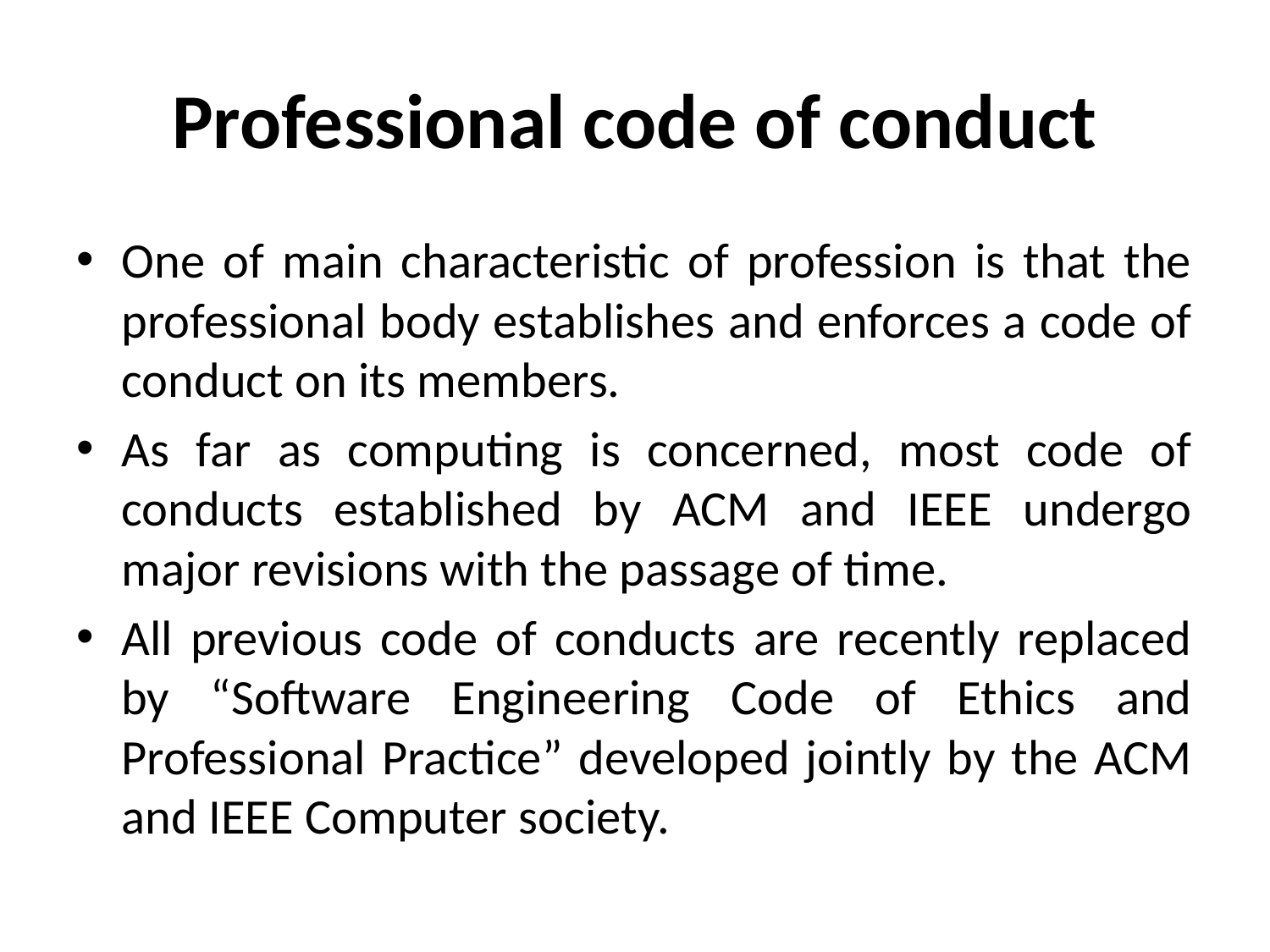

# Professional code of conduct
One of main characteristic of profession is that the professional body establishes and enforces a code of conduct on its members.
As far as computing is concerned, most code of conducts established by ACM and IEEE undergo major revisions with the passage of time.
All previous code of conducts are recently replaced by “Software Engineering Code of Ethics and Professional Practice” developed jointly by the ACM and IEEE Computer society.